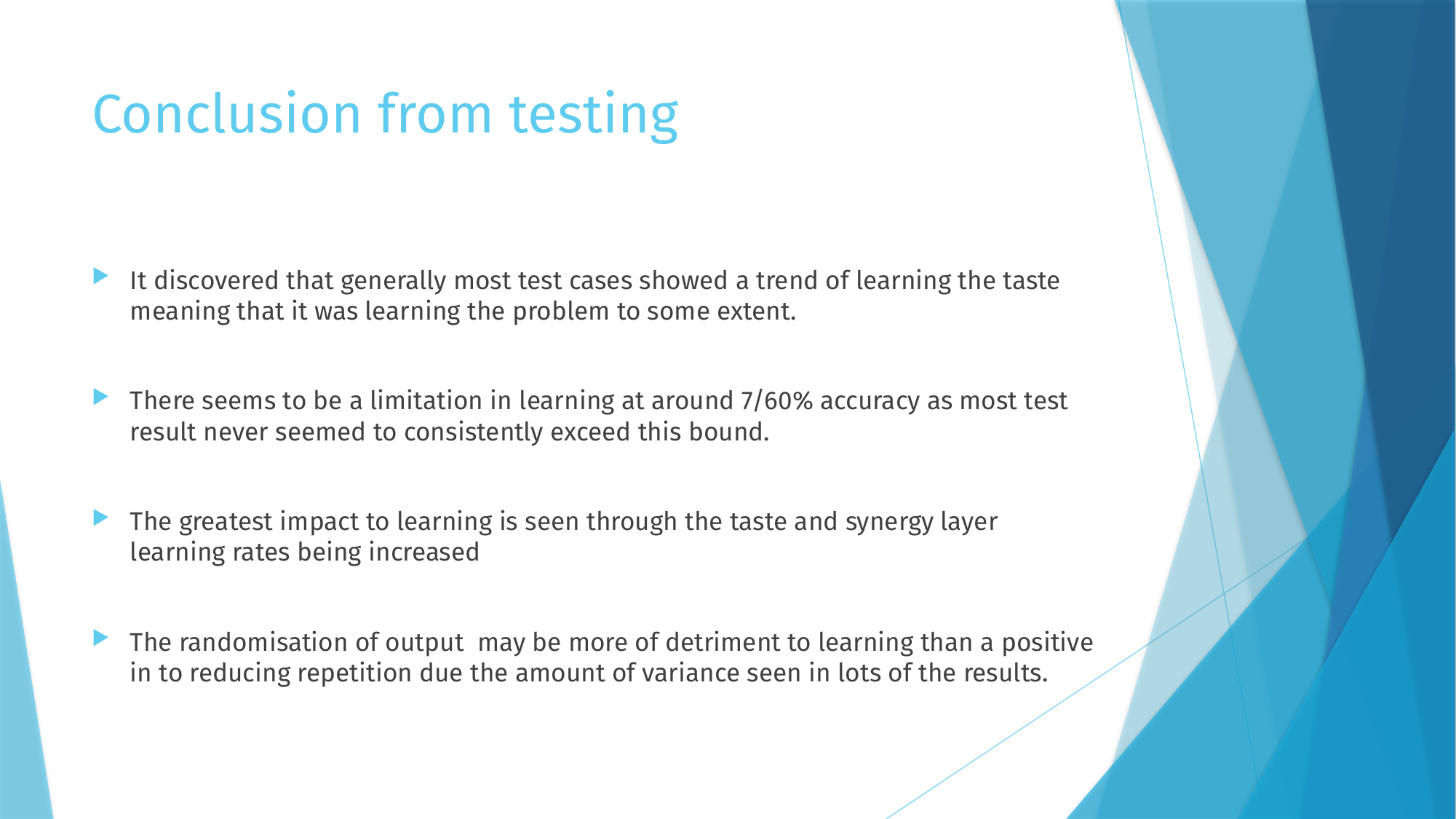

# Conclusion from testing
It discovered that generally most test cases showed a trend of learning the taste meaning that it was learning the problem to some extent.

There seems to be a limitation in learning at around 7/60% accuracy as most test result never seemed to consistently exceed this bound.

The greatest impact to learning is seen through the taste and synergy layer learning rates being increased

The randomisation of output  may be more of detriment to learning than a positive in to reducing repetition due the amount of variance seen in lots of the results.